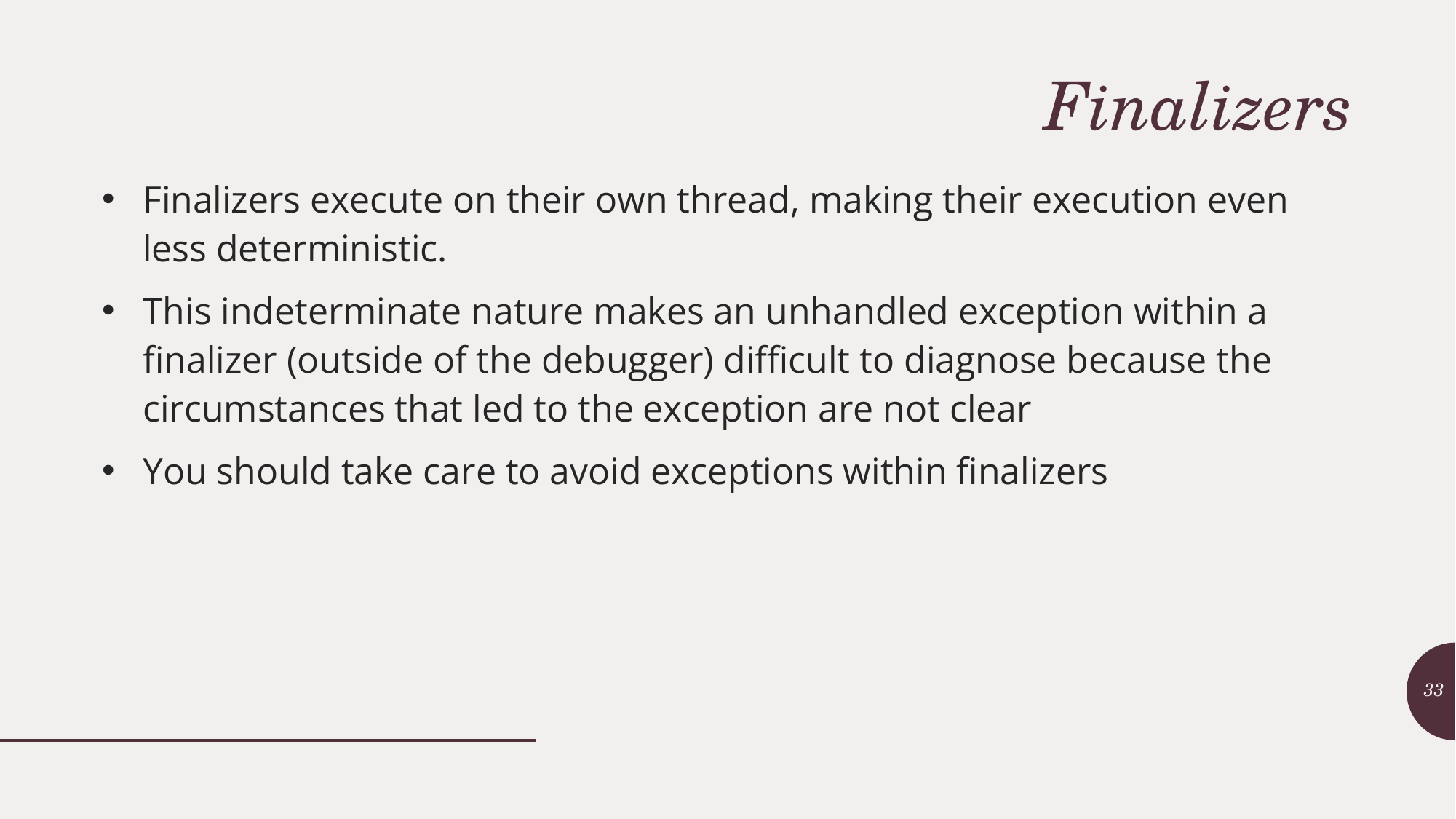

# Finalizers
Finalizers execute on their own thread, making their execution even less deterministic.
This indeterminate nature makes an unhandled exception within a finalizer (outside of the debugger) difficult to diagnose because the circumstances that led to the exception are not clear
You should take care to avoid exceptions within finalizers
33